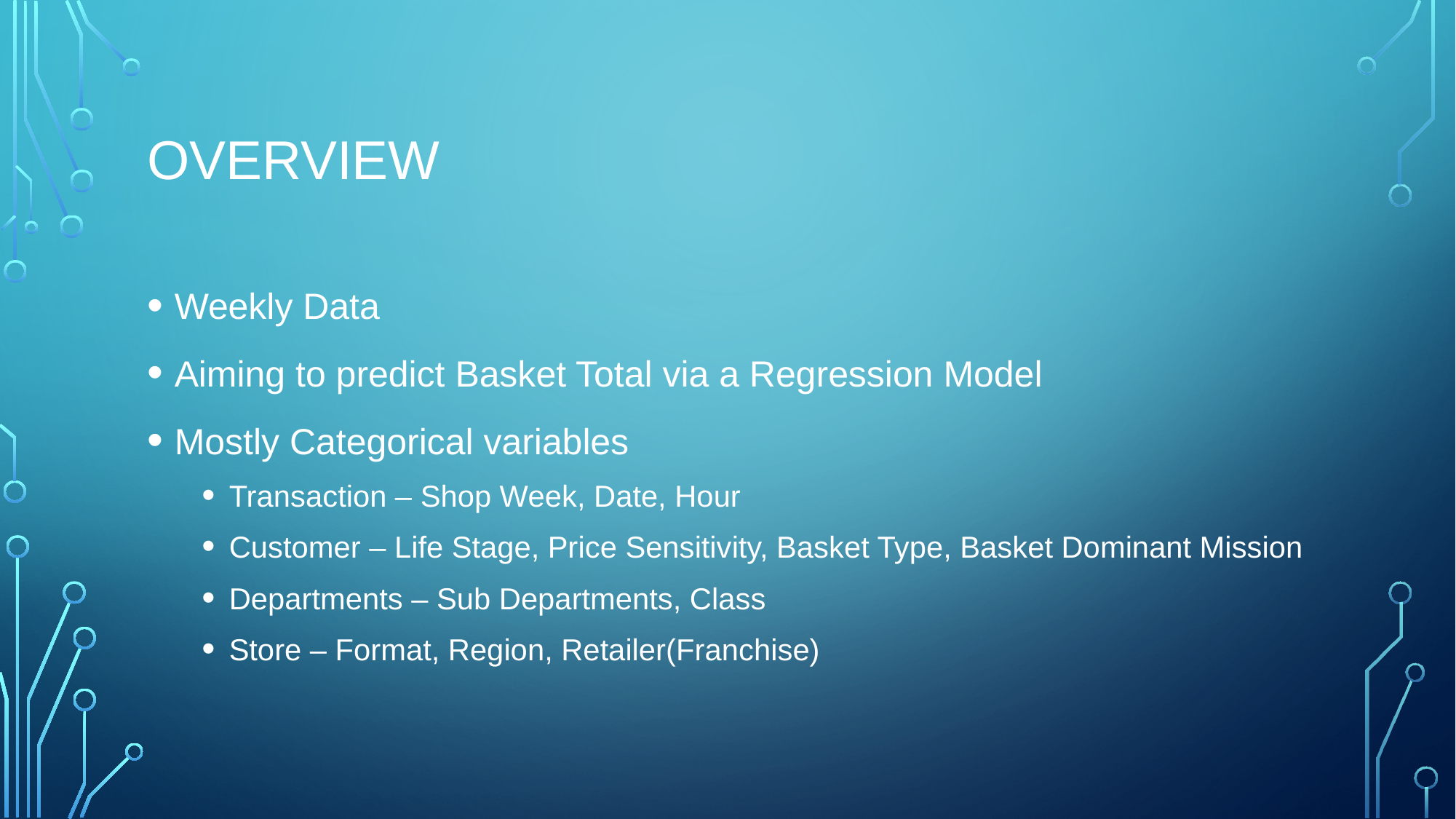

# Overview
Weekly Data
Aiming to predict Basket Total via a Regression Model
Mostly Categorical variables
Transaction – Shop Week, Date, Hour
Customer – Life Stage, Price Sensitivity, Basket Type, Basket Dominant Mission
Departments – Sub Departments, Class
Store – Format, Region, Retailer(Franchise)